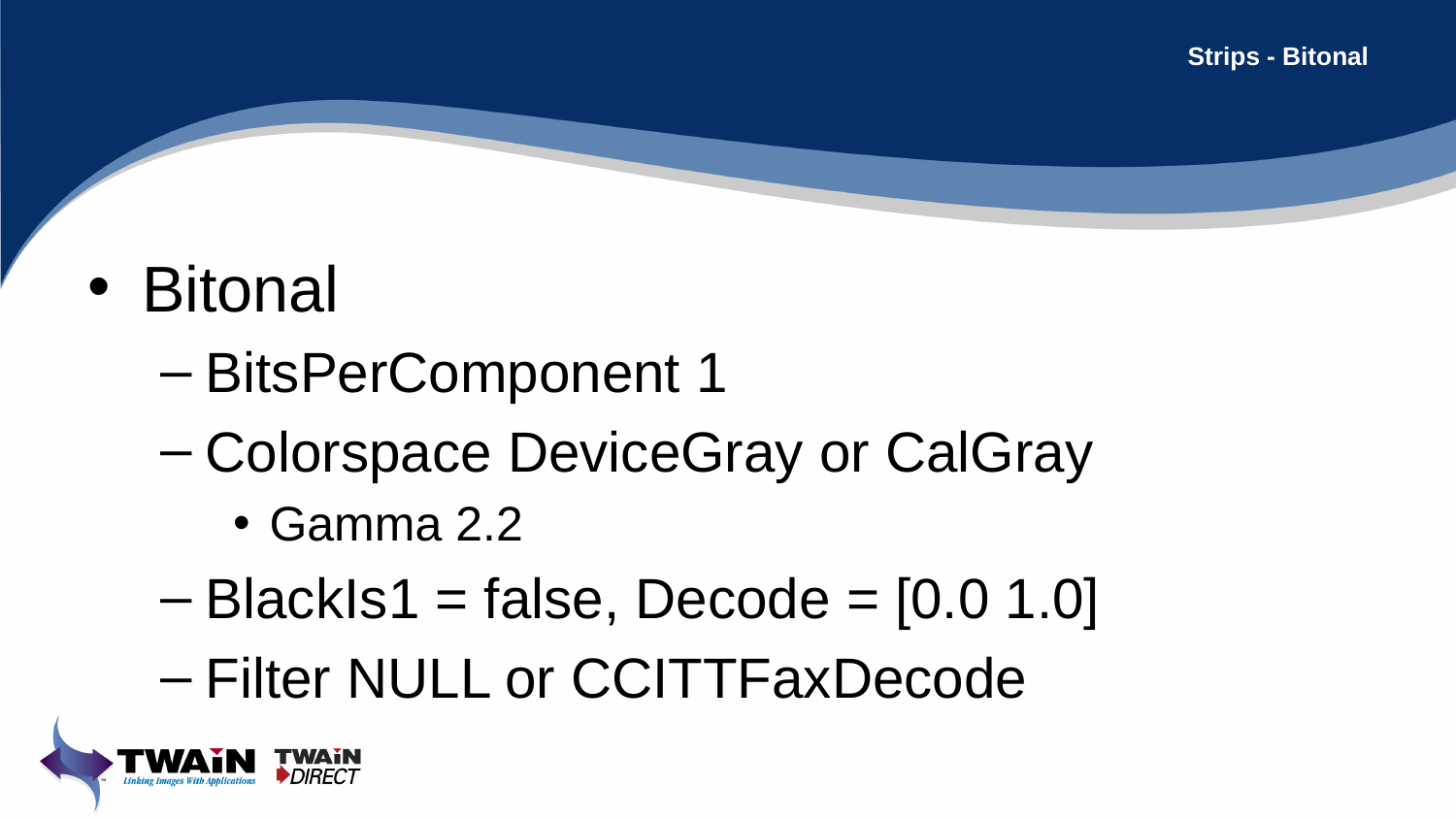

# Strips - Bitonal
Bitonal
BitsPerComponent 1
Colorspace DeviceGray or CalGray
Gamma 2.2
BlackIs1 = false, Decode = [0.0 1.0]
Filter NULL or CCITTFaxDecode